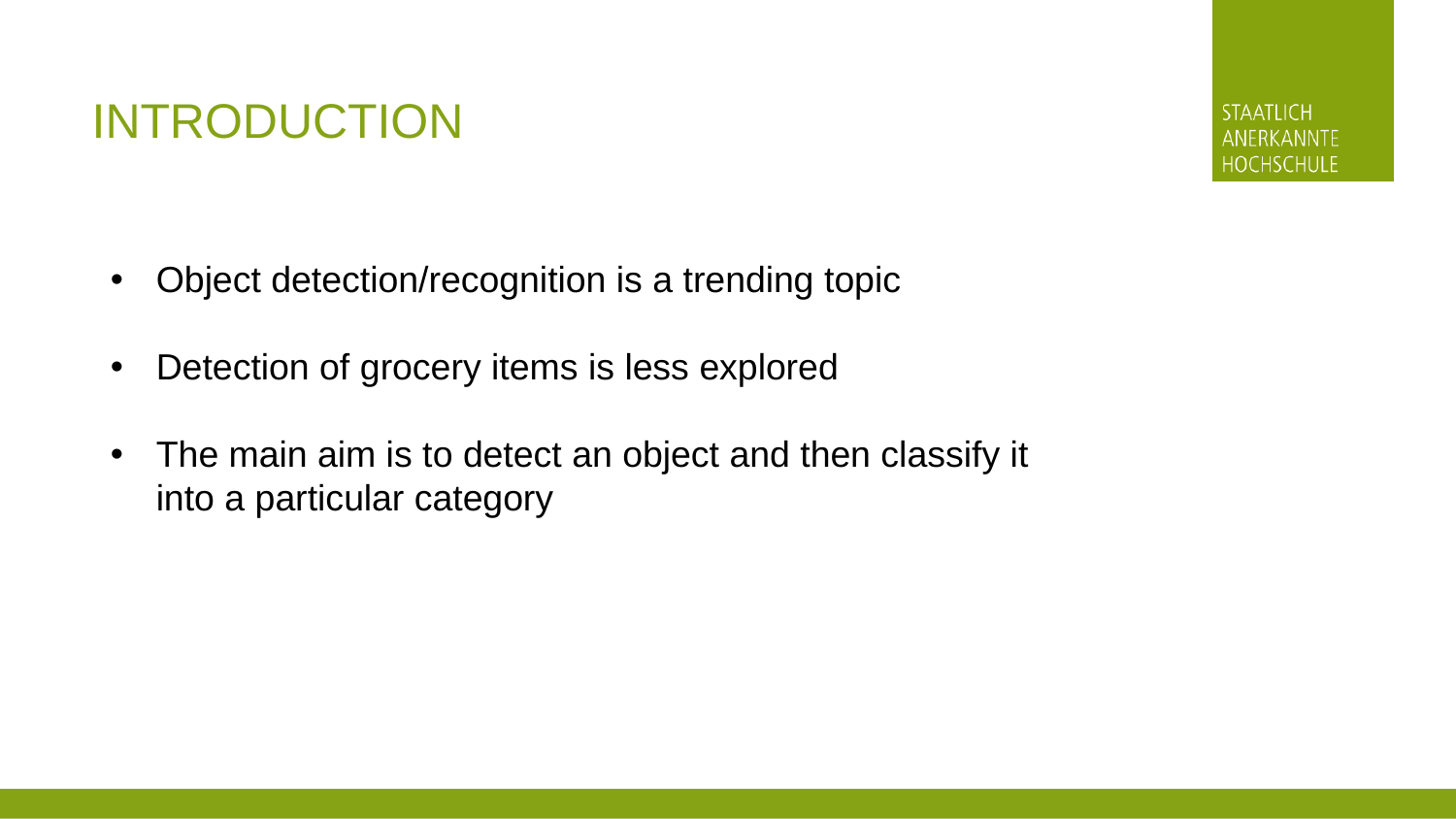

# Introduction
Object detection/recognition is a trending topic

Detection of grocery items is less explored

The main aim is to detect an object and then classify it into a particular category